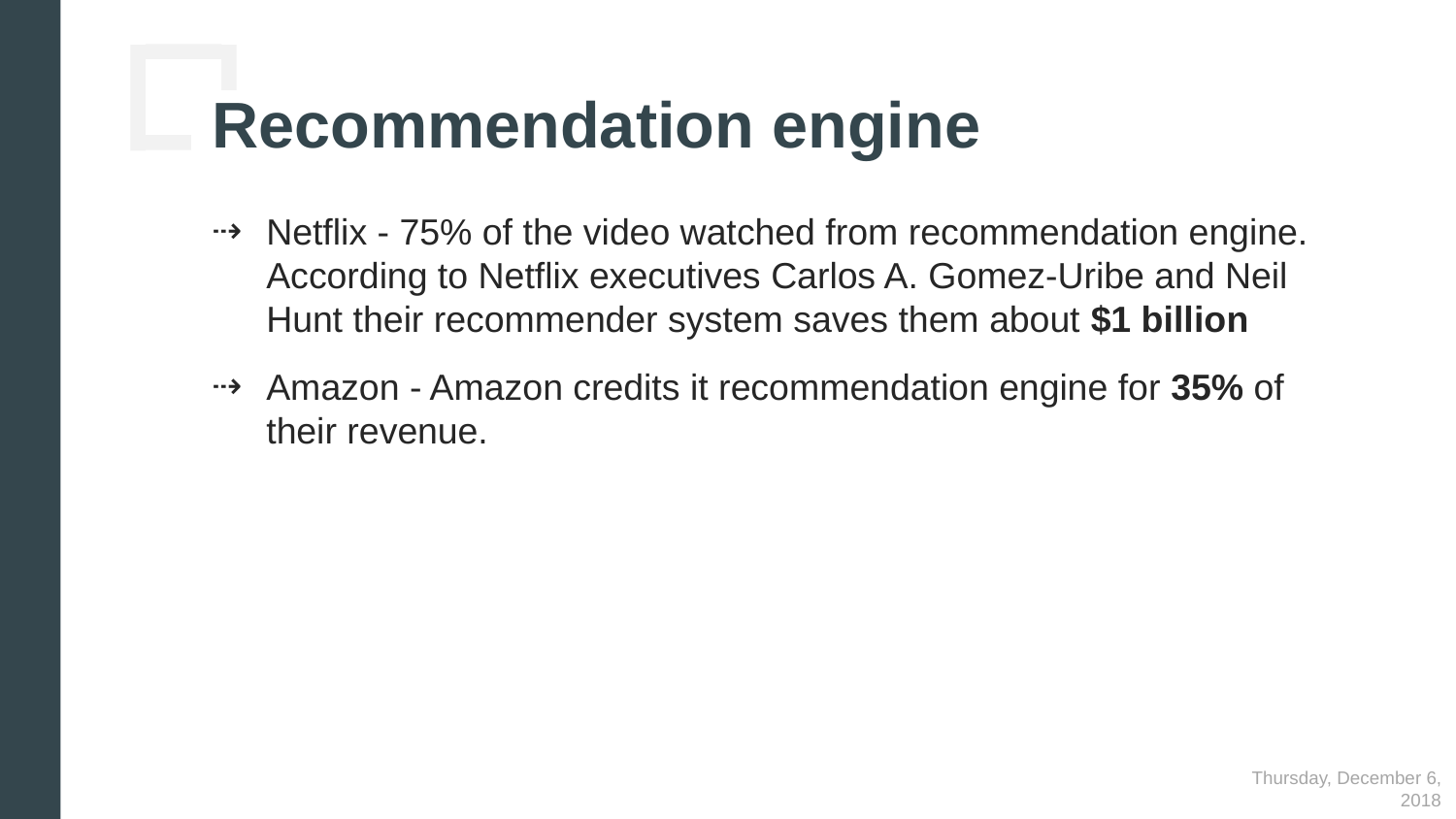

# Recommendation engine
Netflix - 75% of the video watched from recommendation engine. According to Netflix executives Carlos A. Gomez-Uribe and Neil Hunt their recommender system saves them about $1 billion
Amazon - Amazon credits it recommendation engine for 35% of their revenue.

8
Thursday, December 6, 2018